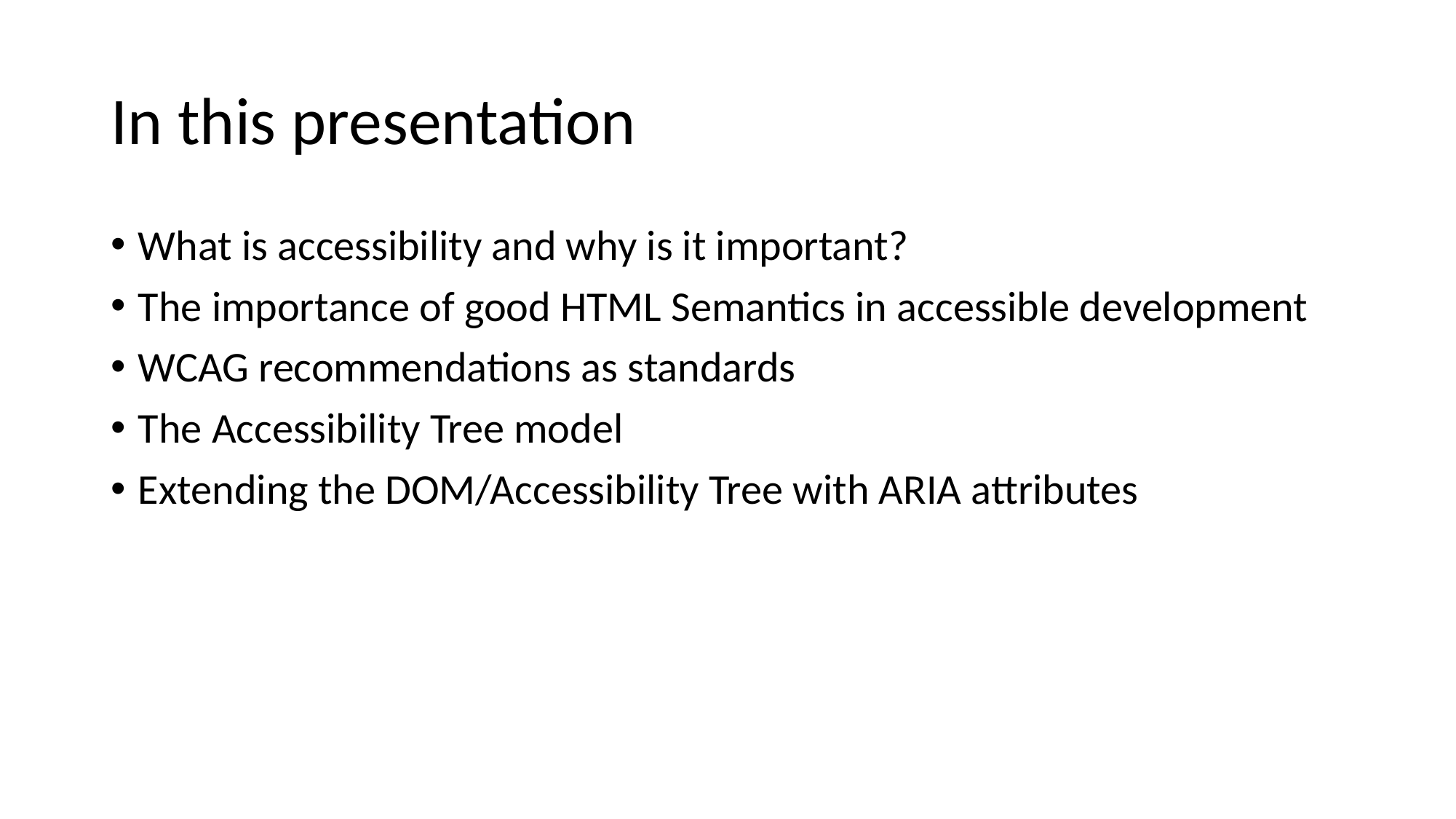

# In this presentation
What is accessibility and why is it important?
The importance of good HTML Semantics in accessible development
WCAG recommendations as standards
The Accessibility Tree model
Extending the DOM/Accessibility Tree with ARIA attributes